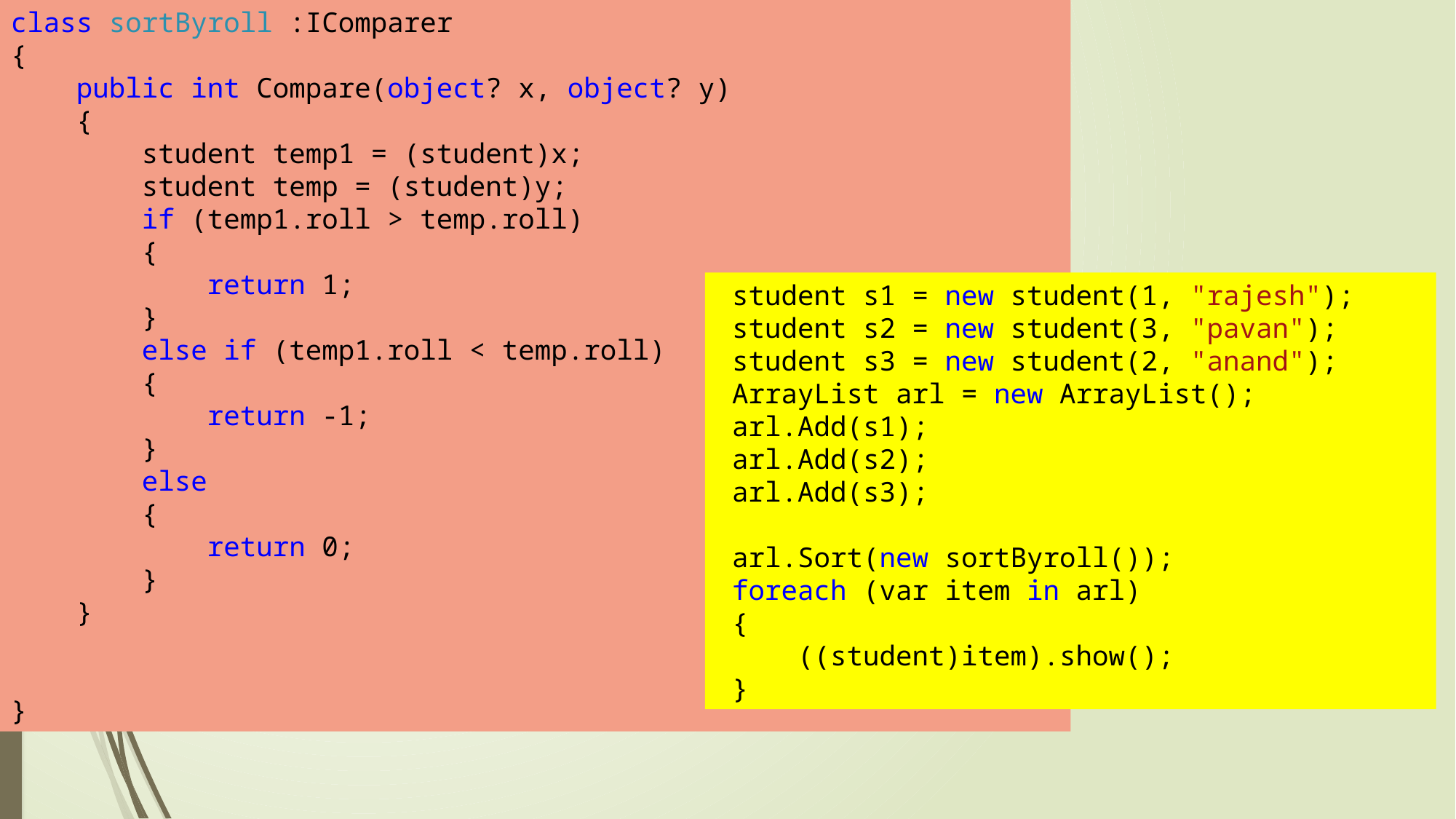

class sortByroll :IComparer
{
    public int Compare(object? x, object? y)
    {
        student temp1 = (student)x;
        student temp = (student)y;
        if (temp1.roll > temp.roll)
        {
            return 1;
        }
        else if (temp1.roll < temp.roll)
        {
            return -1;
        }
        else
        {
            return 0;
        }
    }

}
 student s1 = new student(1, "rajesh");
 student s2 = new student(3, "pavan");
 student s3 = new student(2, "anand");
 ArrayList arl = new ArrayList();
 arl.Add(s1);
 arl.Add(s2);
 arl.Add(s3);

 arl.Sort(new sortByroll());
 foreach (var item in arl)
 {
     ((student)item).show();
 }